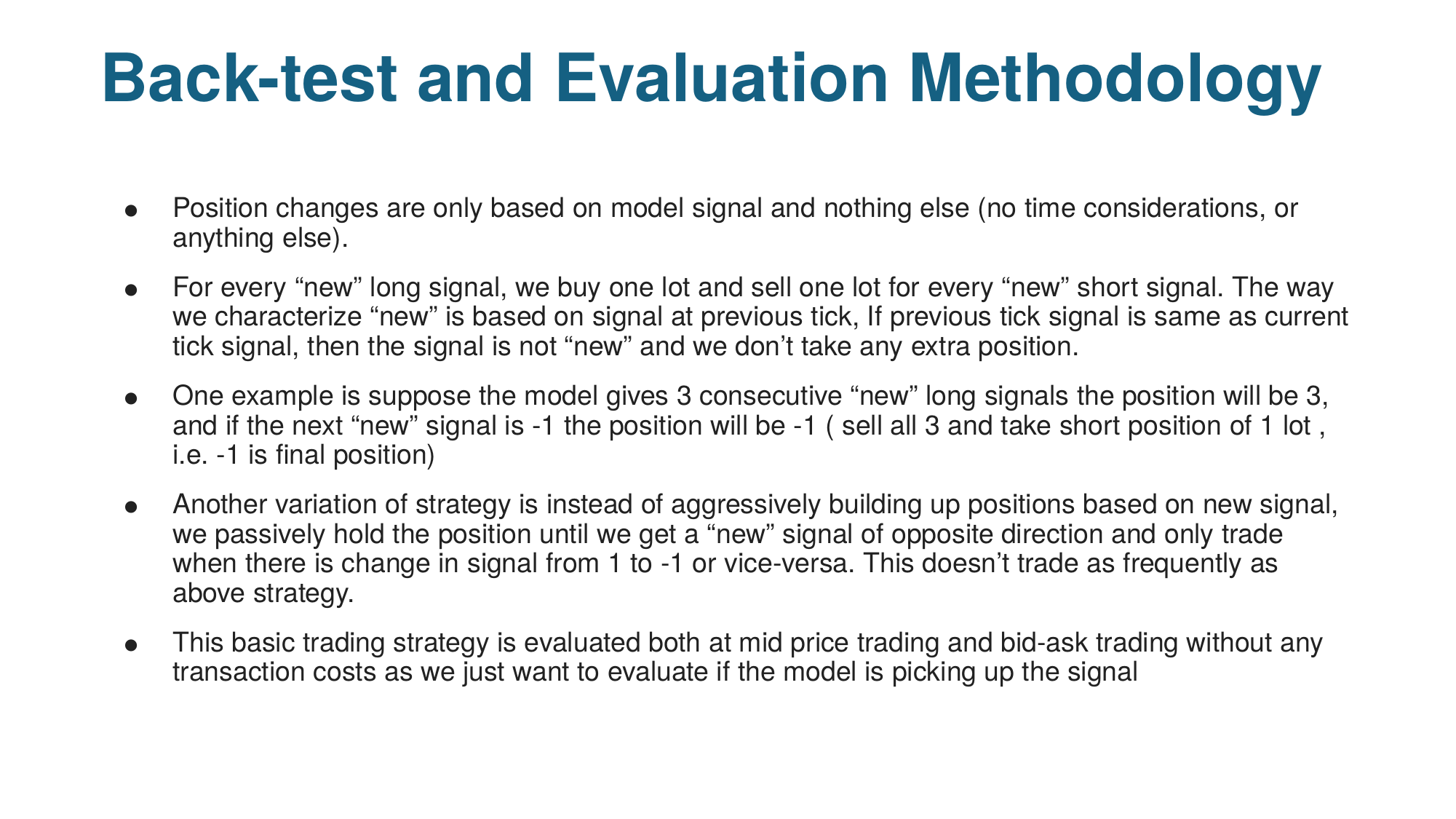

# Back-test and Evaluation Methodology
Position changes are only based on model signal and nothing else (no time considerations, or anything else).
For every “new” long signal, we buy one lot and sell one lot for every “new” short signal. The way we characterize “new” is based on signal at previous tick, If previous tick signal is same as current tick signal, then the signal is not “new” and we don’t take any extra position.
One example is suppose the model gives 3 consecutive “new” long signals the position will be 3, and if the next “new” signal is -1 the position will be -1 ( sell all 3 and take short position of 1 lot , i.e. -1 is final position)
Another variation of strategy is instead of aggressively building up positions based on new signal, we passively hold the position until we get a “new” signal of opposite direction and only trade when there is change in signal from 1 to -1 or vice-versa. This doesn’t trade as frequently as above strategy.
This basic trading strategy is evaluated both at mid price trading and bid-ask trading without any transaction costs as we just want to evaluate if the model is picking up the signal